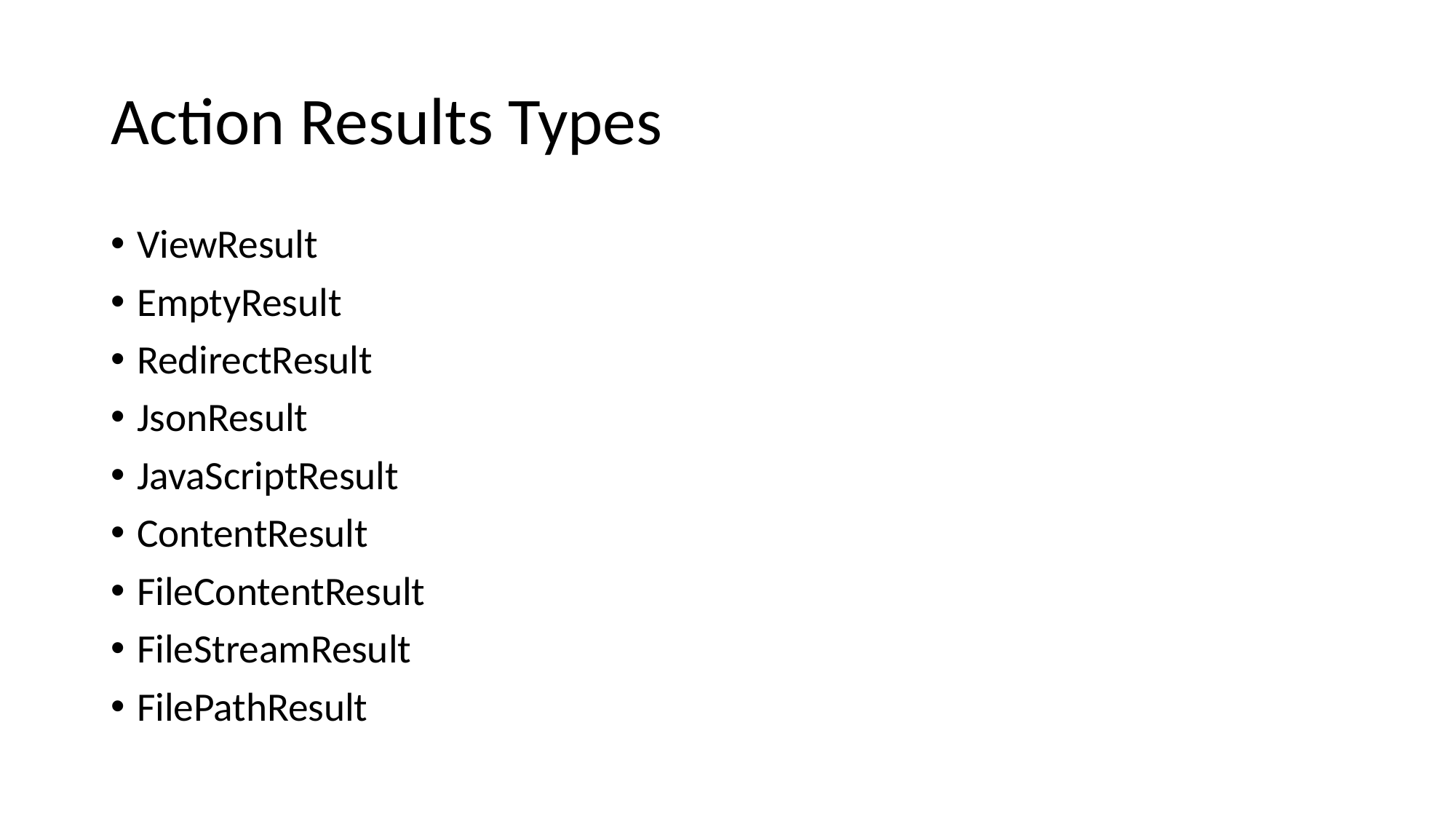

# Action Results Types
ViewResult
EmptyResult
RedirectResult
JsonResult
JavaScriptResult
ContentResult
FileContentResult
FileStreamResult
FilePathResult